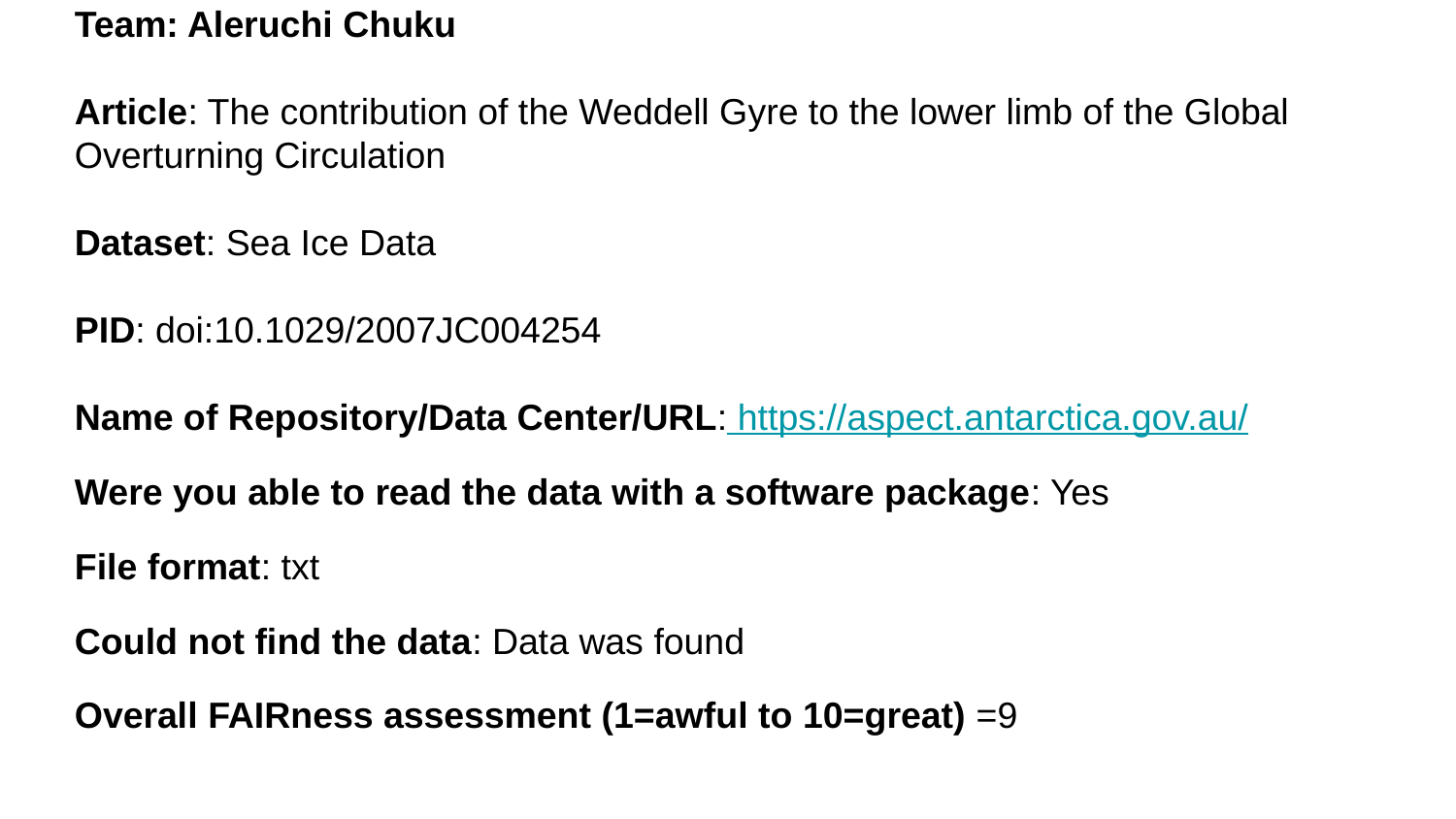

Team: Aleruchi Chuku

Article: The contribution of the Weddell Gyre to the lower limb of the Global Overturning Circulation

Dataset: Sea Ice Data

PID: doi:10.1029/2007JC004254

Name of Repository/Data Center/URL: https://aspect.antarctica.gov.au/
Were you able to read the data with a software package: Yes
File format: txt
Could not find the data: Data was found
Overall FAIRness assessment (1=awful to 10=great) =9